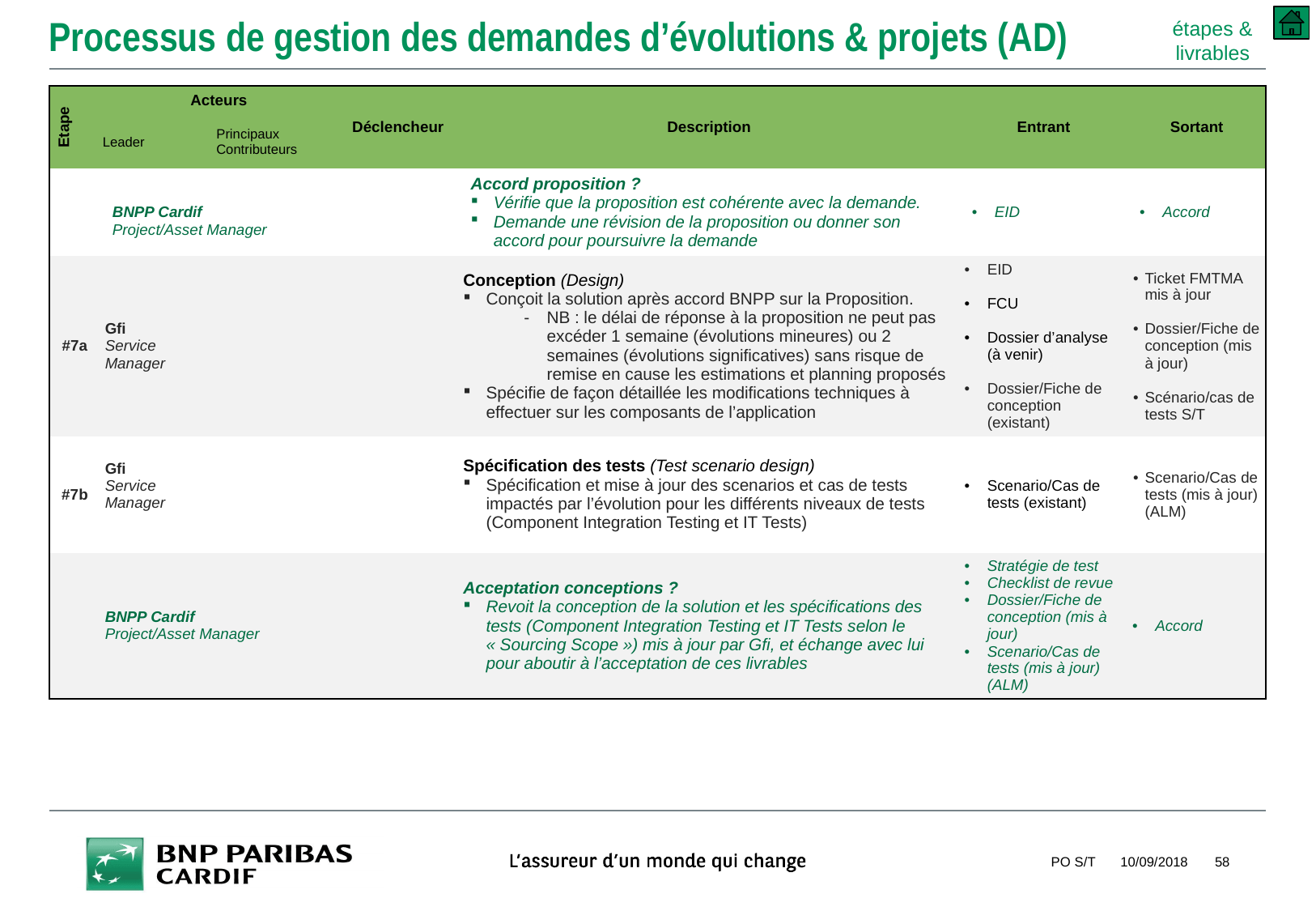

# Processus de gestion des demandes d’évolutions & projets (AD)
étapes & livrables
| Etape | Acteurs |  | Déclencheur | Description | Entrant | Sortant |
| --- | --- | --- | --- | --- | --- | --- |
|  | Leader | Principaux Contributeurs |  |  |  |  |
|  | BNPP Cardif Project/Asset Manager |  |  | Accord proposition ? Vérifie que la proposition est cohérente avec la demande. Demande une révision de la proposition ou donner son accord pour poursuivre la demande | EID | Accord |
| #7a | Gfi Service Manager |  |  | Conception (Design) Conçoit la solution après accord BNPP sur la Proposition. NB : le délai de réponse à la proposition ne peut pas excéder 1 semaine (évolutions mineures) ou 2 semaines (évolutions significatives) sans risque de remise en cause les estimations et planning proposés Spécifie de façon détaillée les modifications techniques à effectuer sur les composants de l’application | EID FCU Dossier d’analyse (à venir) Dossier/Fiche de conception (existant) | Ticket FMTMA mis à jour Dossier/Fiche de conception (mis à jour) Scénario/cas de tests S/T |
| #7b | Gfi Service Manager |  |  | Spécification des tests (Test scenario design) Spécification et mise à jour des scenarios et cas de tests impactés par l’évolution pour les différents niveaux de tests (Component Integration Testing et IT Tests) | Scenario/Cas de tests (existant) | Scenario/Cas de tests (mis à jour) (ALM) |
|  | BNPP Cardif Project/Asset Manager |  |  | Acceptation conceptions ? Revoit la conception de la solution et les spécifications des tests (Component Integration Testing et IT Tests selon le « Sourcing Scope ») mis à jour par Gfi, et échange avec lui pour aboutir à l’acceptation de ces livrables | Stratégie de test Checklist de revue Dossier/Fiche de conception (mis à jour) Scenario/Cas de tests (mis à jour) (ALM) | Accord |
PO S/T
10/09/2018
58